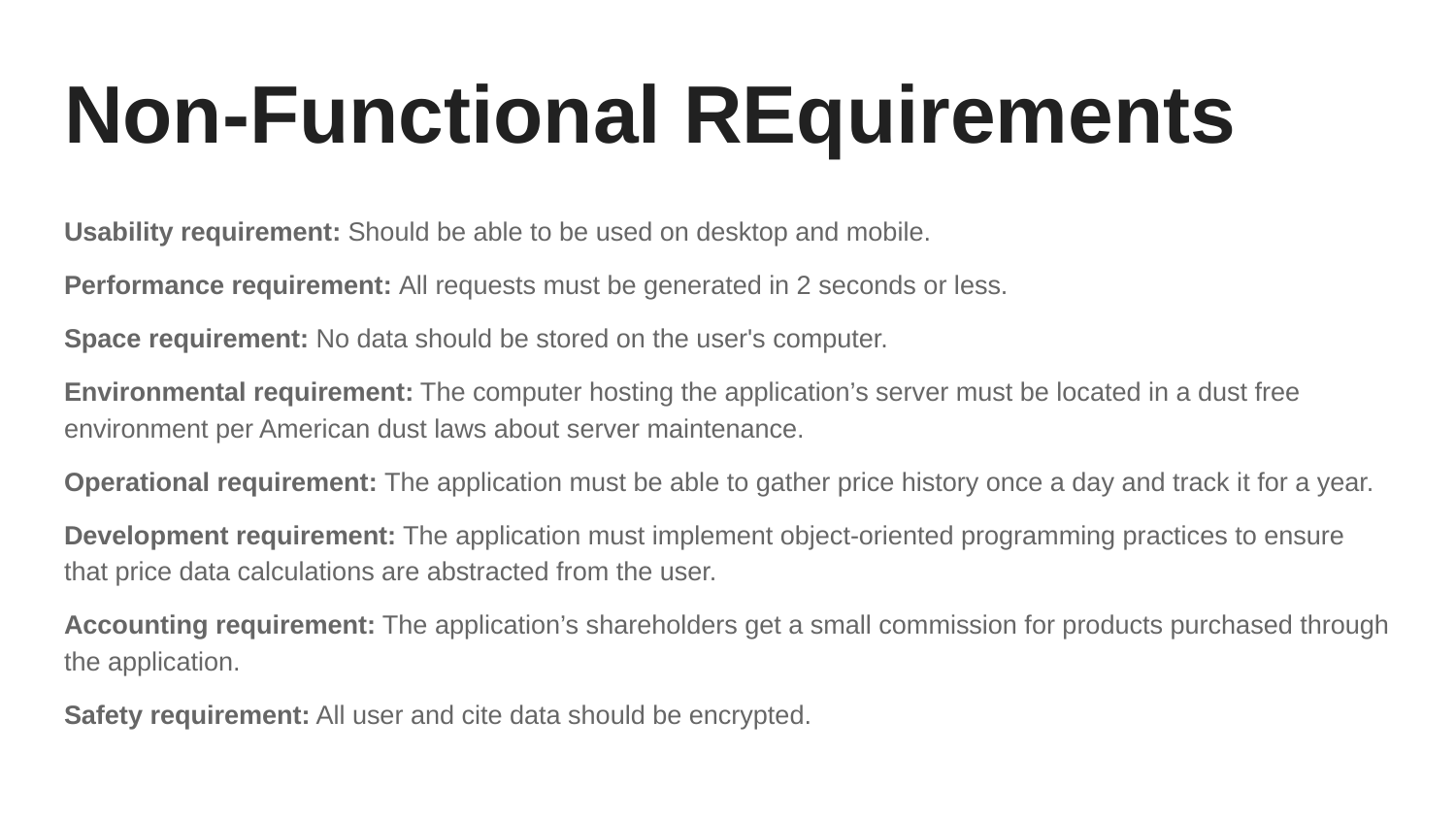

# Non-Functional REquirements
Usability requirement: Should be able to be used on desktop and mobile.
Performance requirement: All requests must be generated in 2 seconds or less.
Space requirement: No data should be stored on the user's computer.
Environmental requirement: The computer hosting the application’s server must be located in a dust free environment per American dust laws about server maintenance.
Operational requirement: The application must be able to gather price history once a day and track it for a year.
Development requirement: The application must implement object-oriented programming practices to ensure that price data calculations are abstracted from the user.
Accounting requirement: The application’s shareholders get a small commission for products purchased through the application.
Safety requirement: All user and cite data should be encrypted.